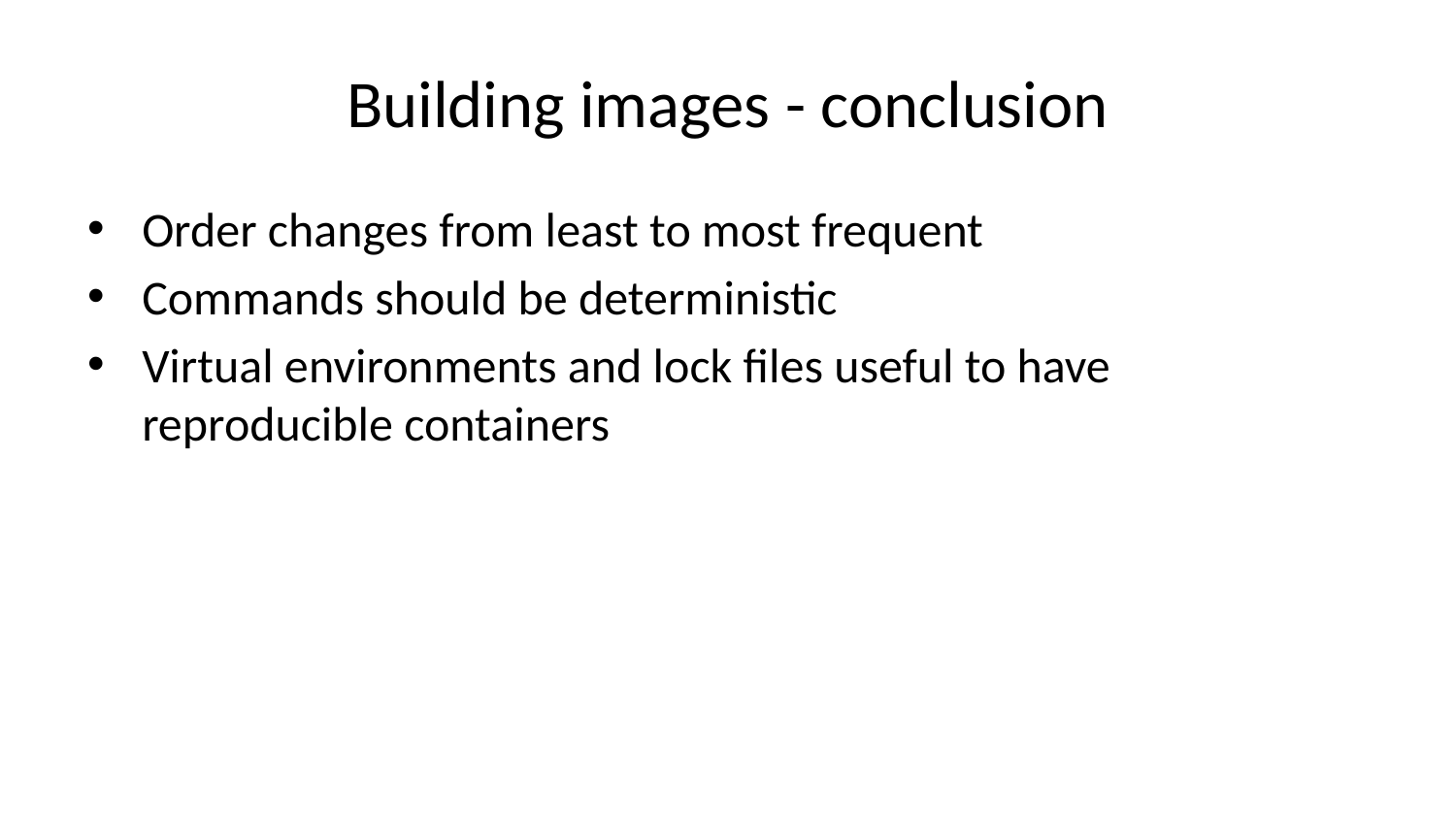

# Building images - conclusion
Order changes from least to most frequent
Commands should be deterministic
Virtual environments and lock files useful to have reproducible containers